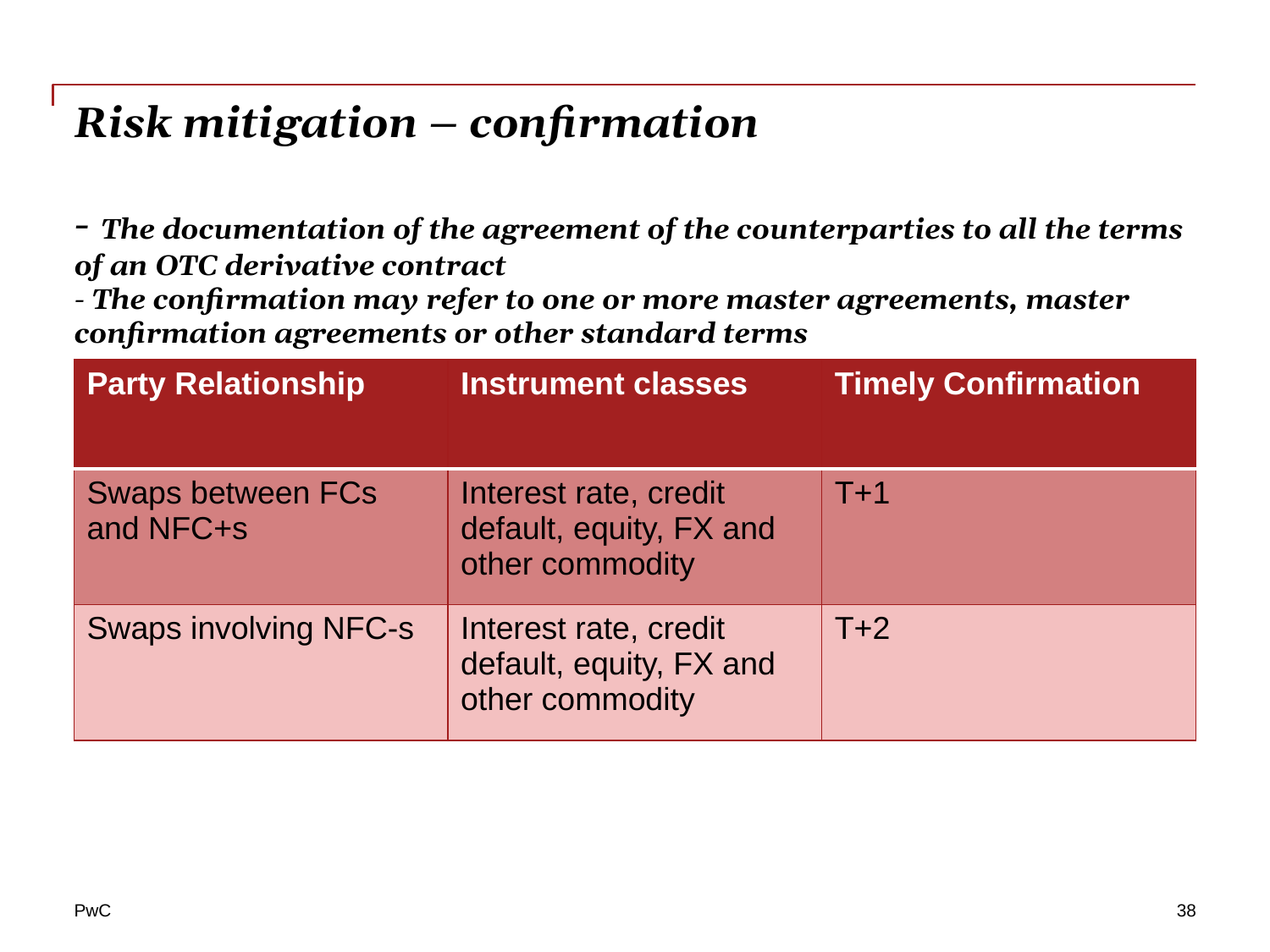

# Risk mitigation – confirmation - The documentation of the agreement of the counterparties to all the terms of an OTC derivative contract - The confirmation may refer to one or more master agreements, master confirmation agreements or other standard terms
| Party Relationship | Instrument classes | Timely Confirmation |
| --- | --- | --- |
| Swaps between FCs and NFC+s | Interest rate, credit default, equity, FX and other commodity | T+1 |
| Swaps involving NFC-s | Interest rate, credit default, equity, FX and other commodity | T+2 |

38